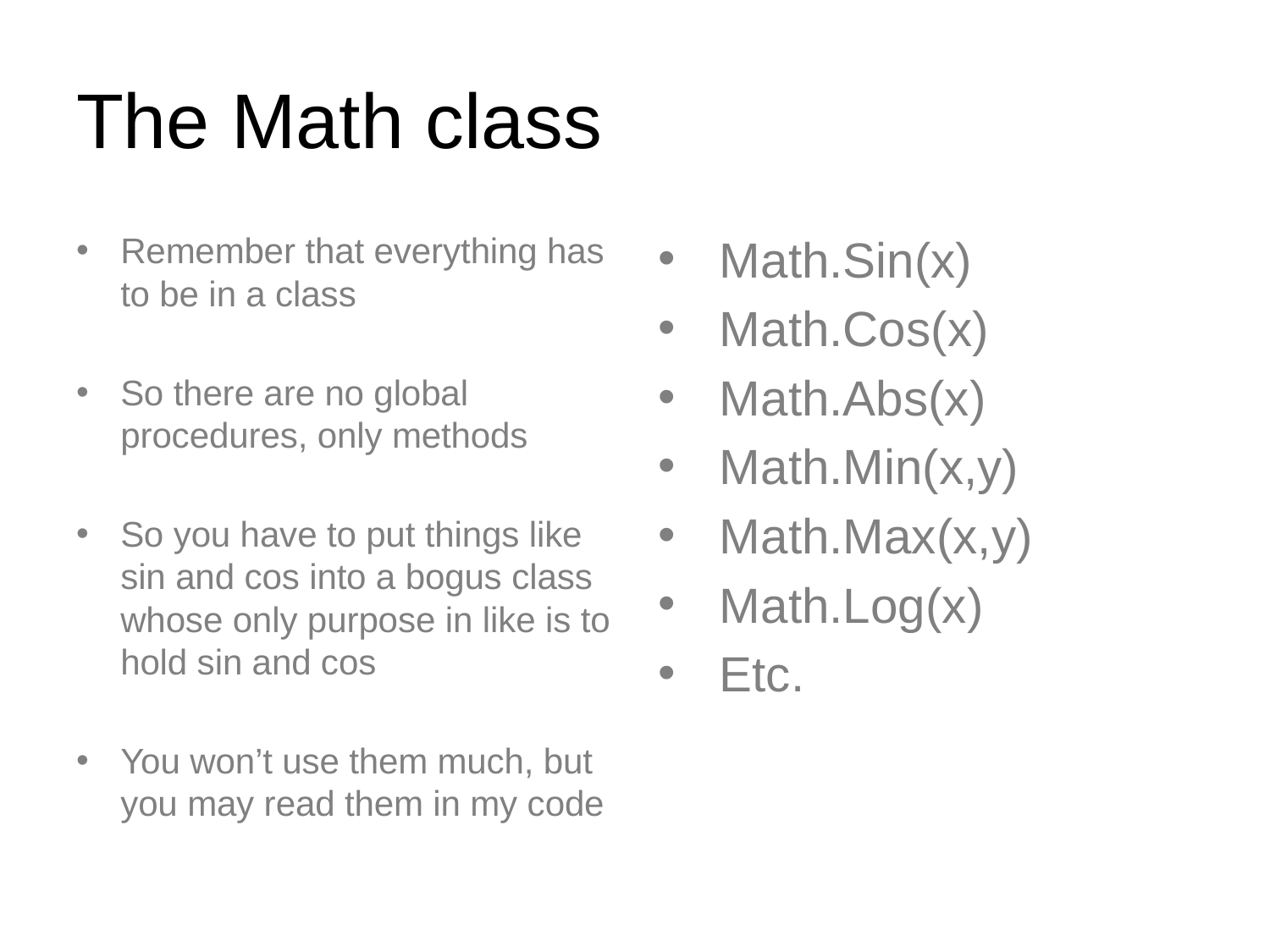

# The Math class
Remember that everything has to be in a class

So there are no global procedures, only methods

So you have to put things like sin and cos into a bogus class whose only purpose in like is to hold sin and cos

You won’t use them much, but you may read them in my code
Math.Sin(x)
Math.Cos(x)
Math.Abs(x)
Math.Min(x,y)
Math.Max(x,y)
Math.Log(x)
Etc.